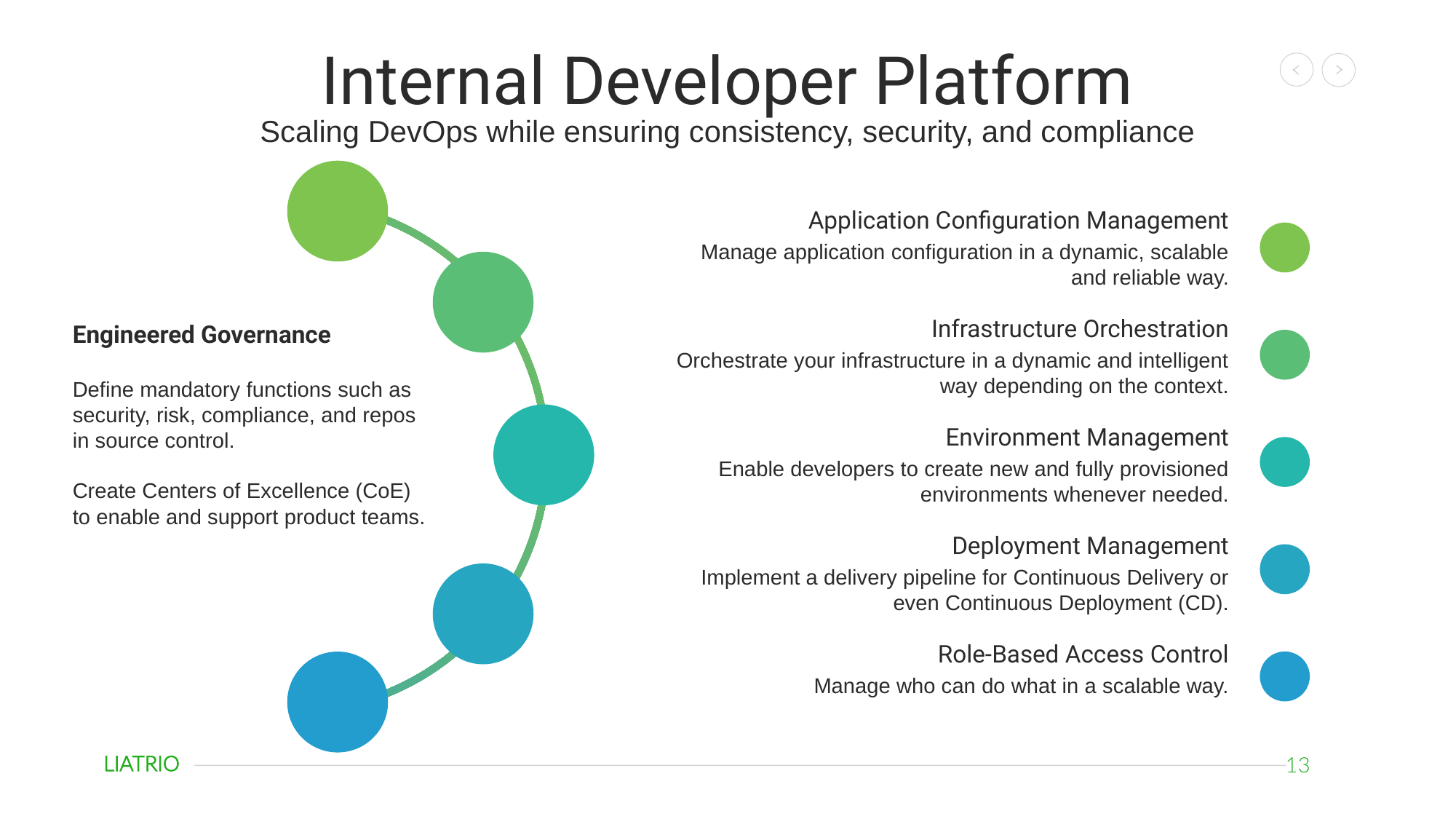

# Internal Developer Platform
Scaling DevOps while ensuring consistency, security, and compliance

Application Configuration Management

Manage application configuration in a dynamic, scalable and reliable way.

Infrastructure Orchestration

Orchestrate your infrastructure in a dynamic and intelligent way depending on the context.
Engineered Governance
Define mandatory functions such as security, risk, compliance, and repos in source control.

Create Centers of Excellence (CoE) to enable and support product teams.

Environment Management

Enable developers to create new and fully provisioned environments whenever needed.
Deployment Management

Implement a delivery pipeline for Continuous Delivery or even Continuous Deployment (CD).

Role-Based Access Control

Manage who can do what in a scalable way.